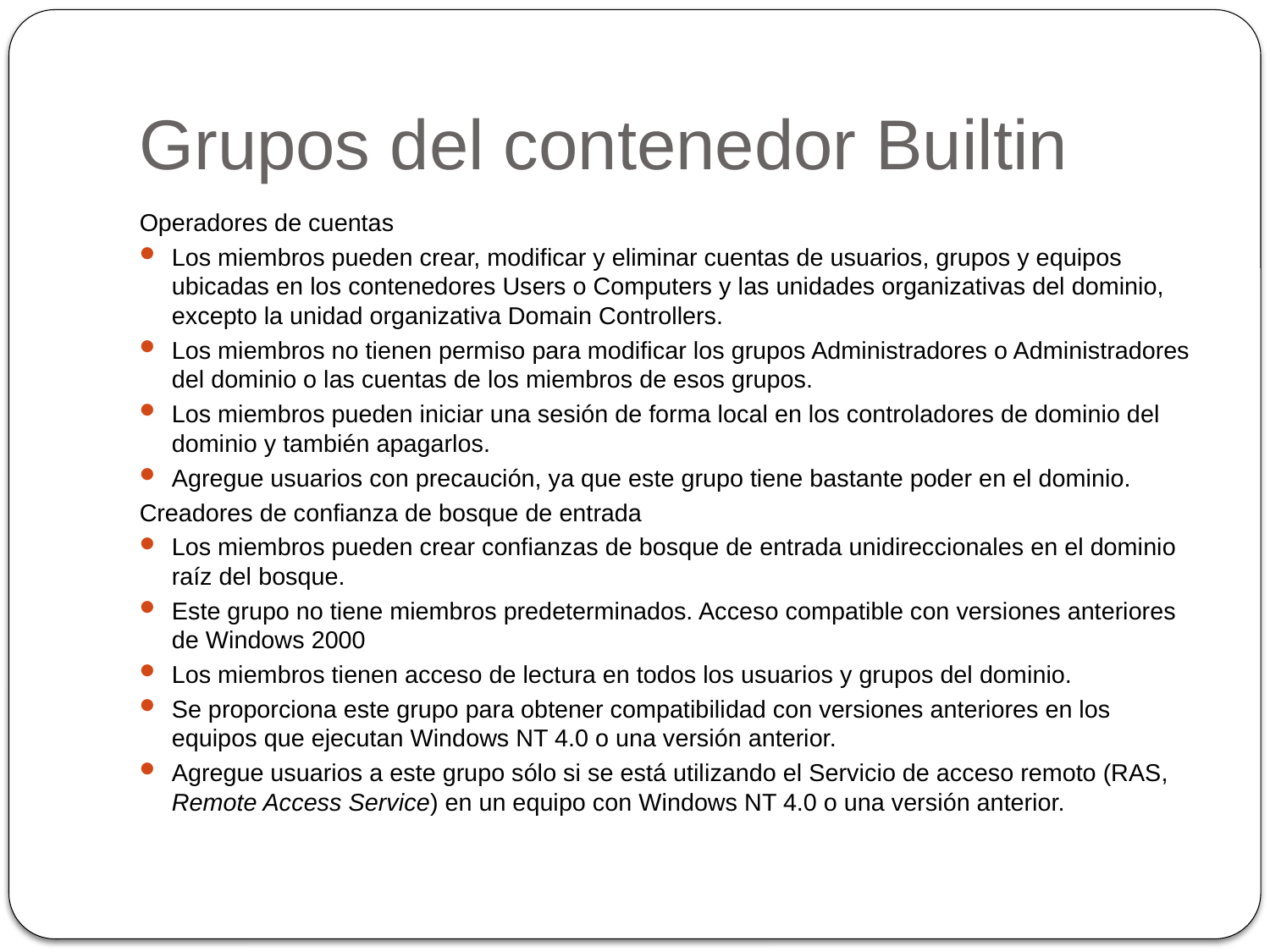

# Grupos del contenedor Builtin
Operadores de cuentas
Los miembros pueden crear, modificar y eliminar cuentas de usuarios, grupos y equipos ubicadas en los contenedores Users o Computers y las unidades organizativas del dominio, excepto la unidad organizativa Domain Controllers.
Los miembros no tienen permiso para modificar los grupos Administradores o Administradores del dominio o las cuentas de los miembros de esos grupos.
Los miembros pueden iniciar una sesión de forma local en los controladores de dominio del dominio y también apagarlos.
Agregue usuarios con precaución, ya que este grupo tiene bastante poder en el dominio.
Creadores de confianza de bosque de entrada
Los miembros pueden crear confianzas de bosque de entrada unidireccionales en el dominio raíz del bosque.
Este grupo no tiene miembros predeterminados. Acceso compatible con versiones anteriores de Windows 2000
Los miembros tienen acceso de lectura en todos los usuarios y grupos del dominio.
Se proporciona este grupo para obtener compatibilidad con versiones anteriores en los equipos que ejecutan Windows NT 4.0 o una versión anterior.
Agregue usuarios a este grupo sólo si se está utilizando el Servicio de acceso remoto (RAS, Remote Access Service) en un equipo con Windows NT 4.0 o una versión anterior.